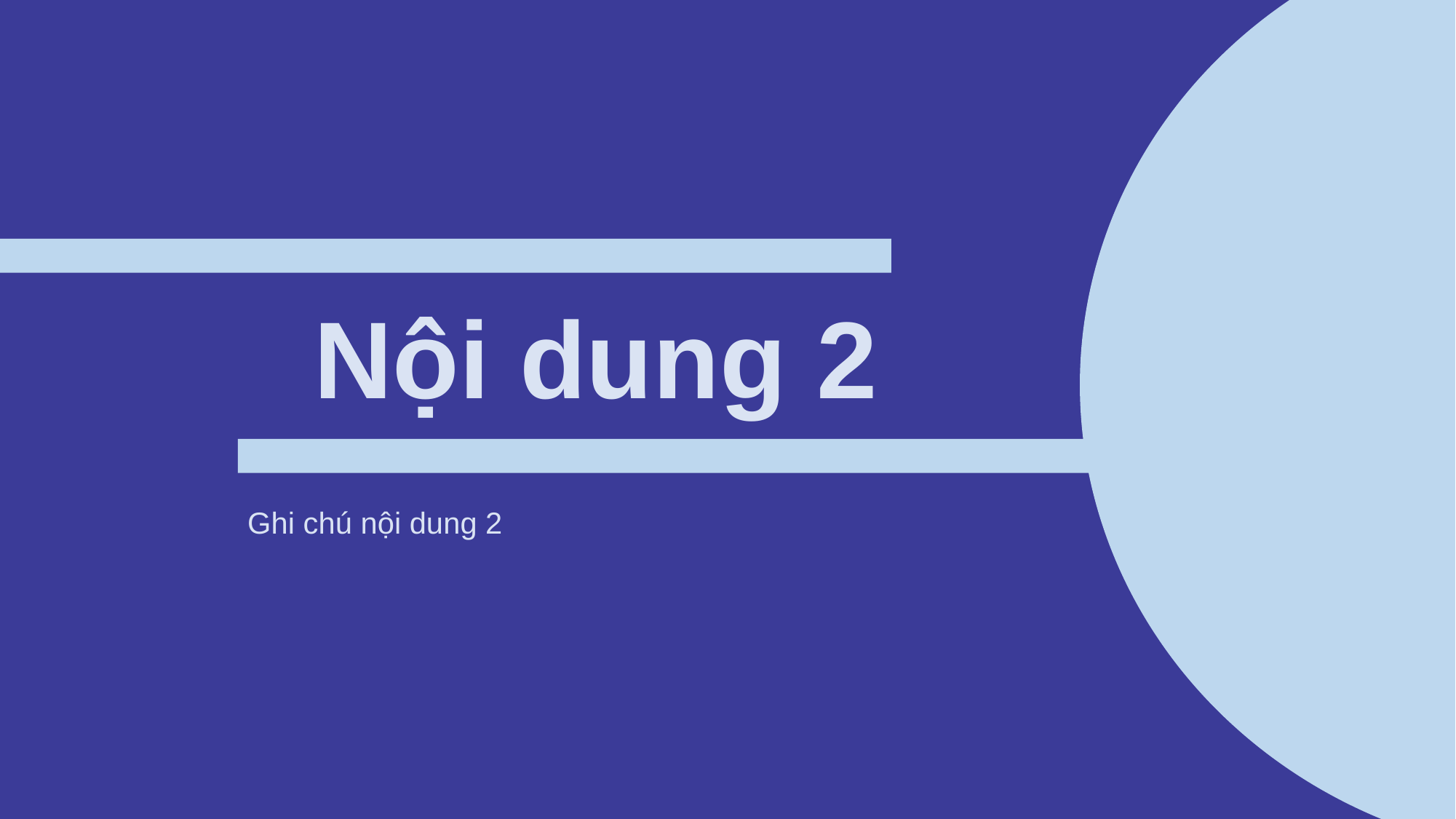

Nội dung 2
Nội dung 2

Nội dung 2

Ghi chú nội dung 2